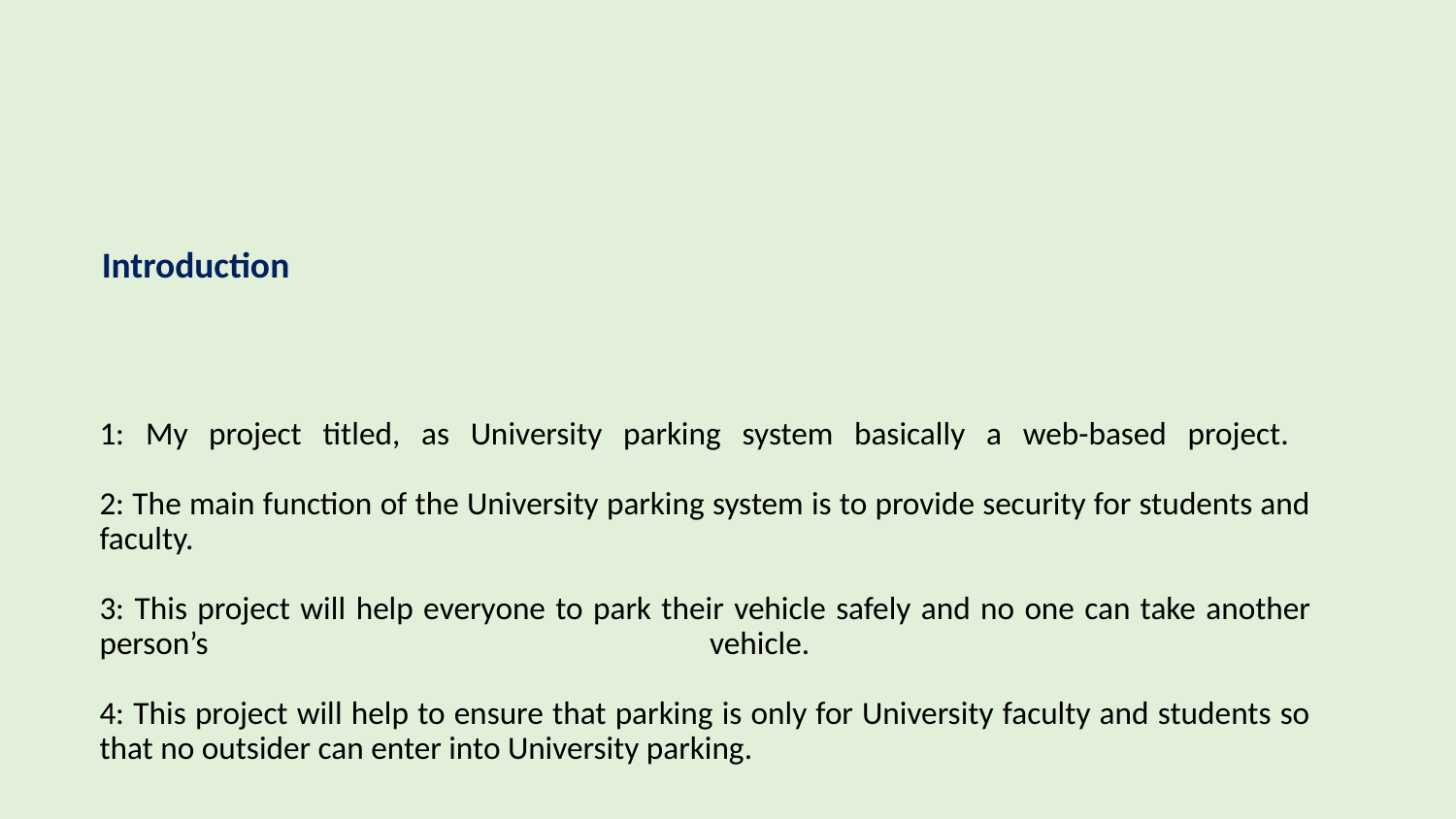

Introduction
# 1: My project titled, as University parking system basically a web-based project. 2: The main function of the University parking system is to provide security for students and faculty. 3: This project will help everyone to park their vehicle safely and no one can take another person’s vehicle. 4: This project will help to ensure that parking is only for University faculty and students so that no outsider can enter into University parking.